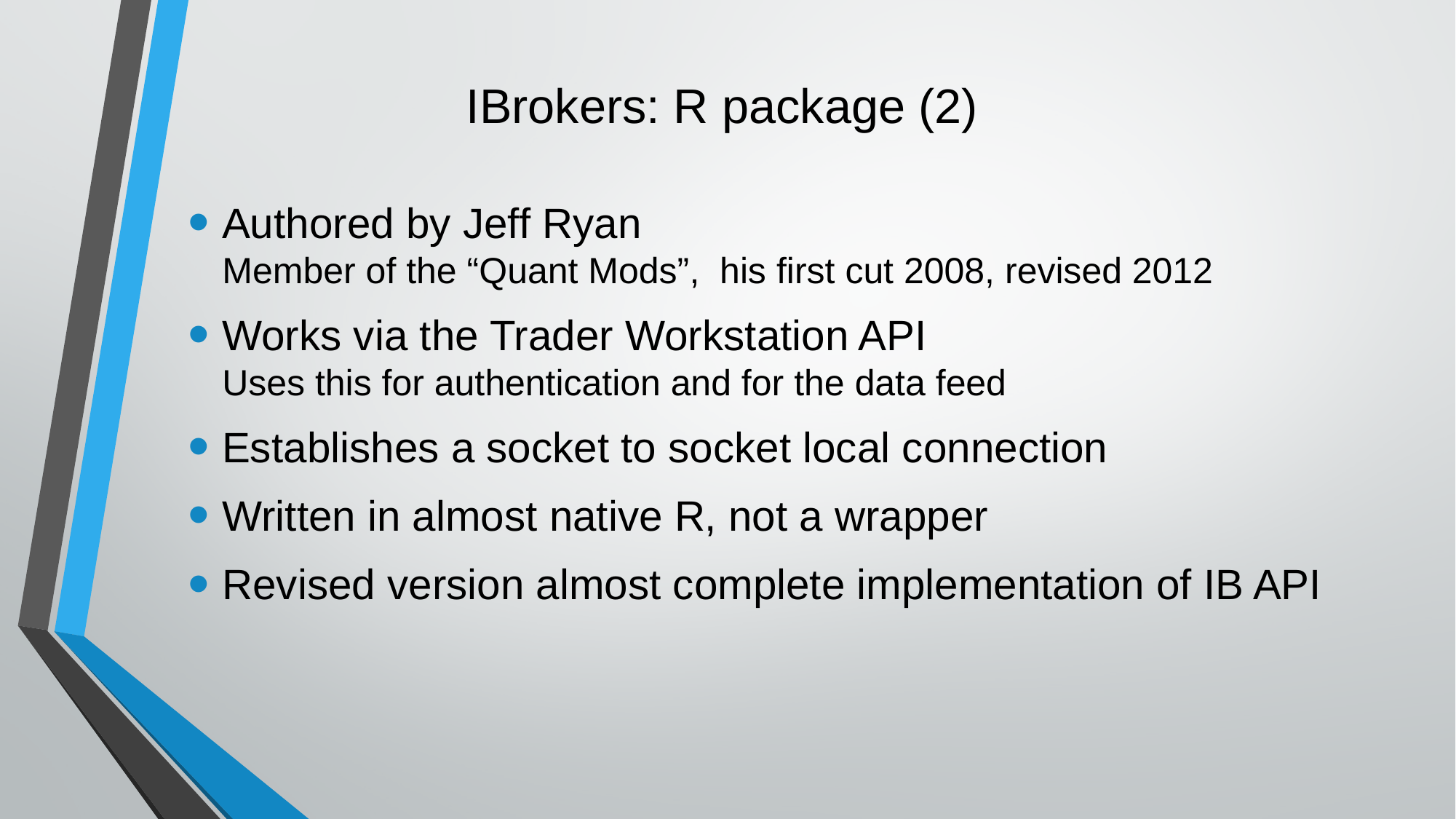

# IBrokers: R package (2)
Authored by Jeff Ryan
Member of the “Quant Mods”,  his first cut 2008, revised 2012
Works via the Trader Workstation API
Uses this for authentication and for the data feed
Establishes a socket to socket local connection
Written in almost native R, not a wrapper
Revised version almost complete implementation of IB API